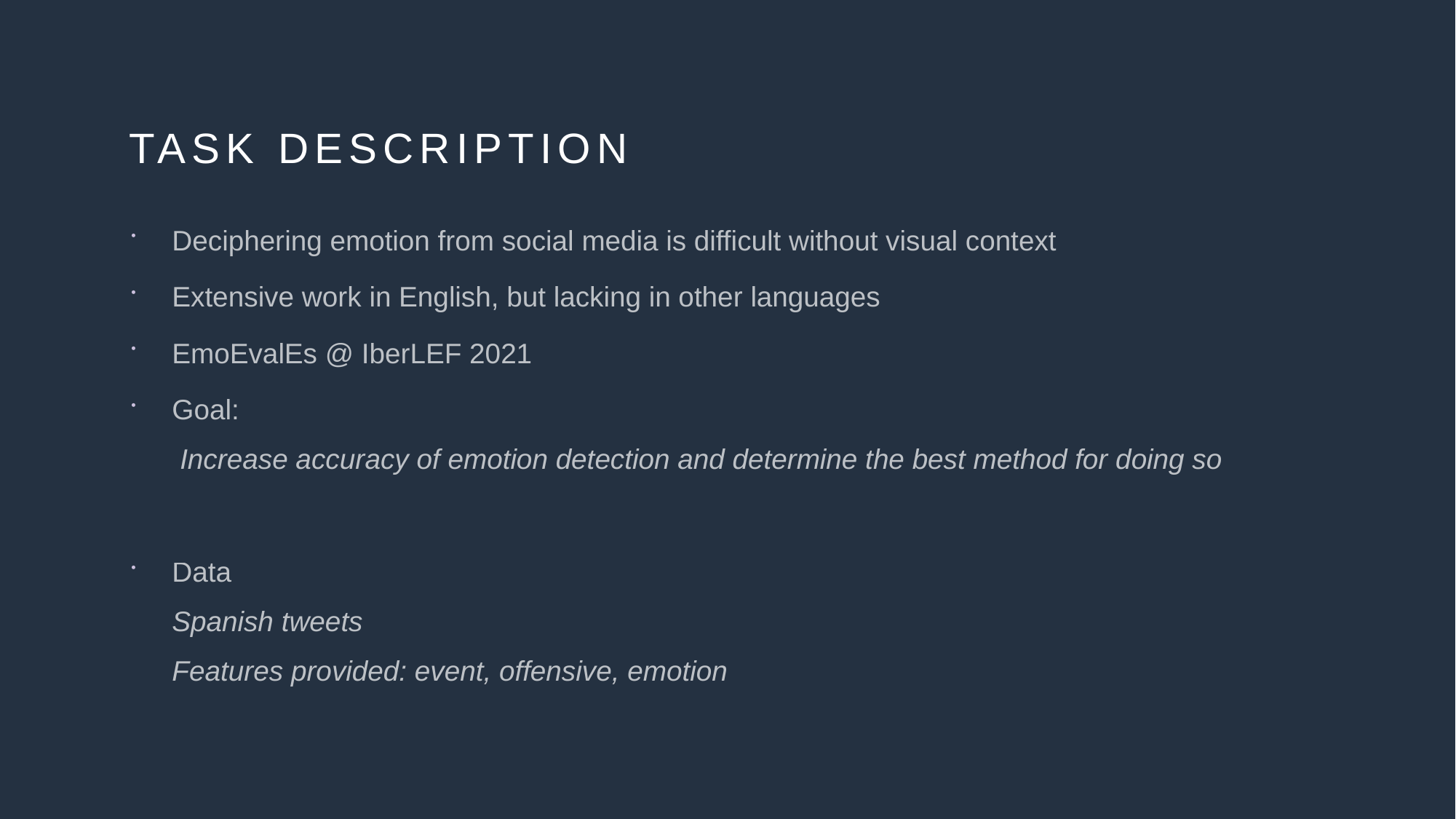

# Task Description
Deciphering emotion from social media is difficult without visual context
Extensive work in English, but lacking in other languages
EmoEvalEs @ IberLEF 2021
Goal:
 Increase accuracy of emotion detection and determine the best method for doing so

Data
Spanish tweets
Features provided: event, offensive, emotion